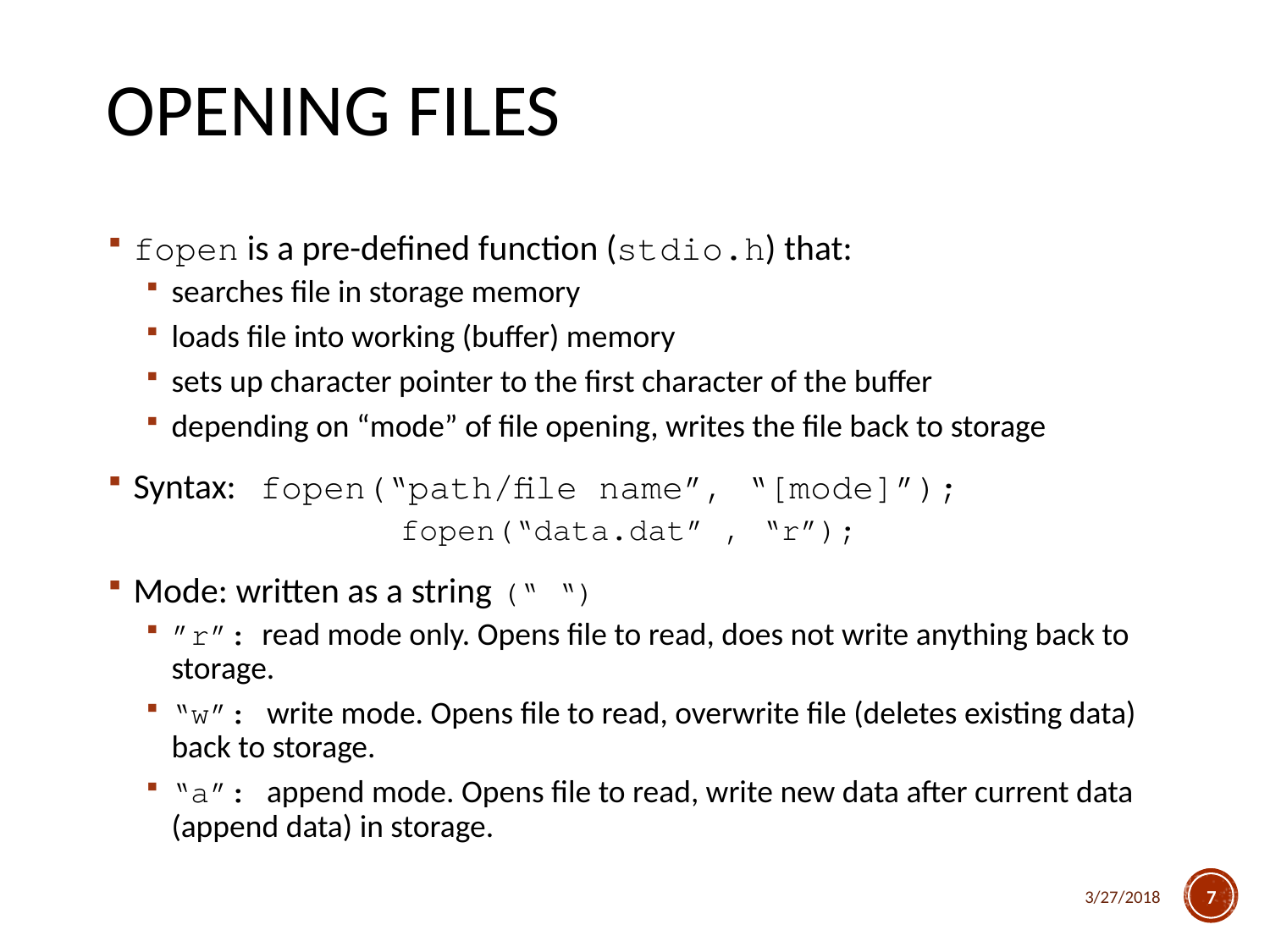

# Opening files
fopen is a pre-defined function (stdio.h) that:
searches file in storage memory
loads file into working (buffer) memory
sets up character pointer to the first character of the buffer
depending on “mode” of file opening, writes the file back to storage
Syntax:	fopen(“path/file name”, “[mode]”);
		fopen(“data.dat” , “r”);
Mode: written as a string (“ “)
”r”:  read mode only. Opens file to read, does not write anything back to storage.
“w”: write mode. Opens file to read, overwrite file (deletes existing data) back to storage.
“a”: append mode. Opens file to read, write new data after current data (append data) in storage.
3/27/2018
7